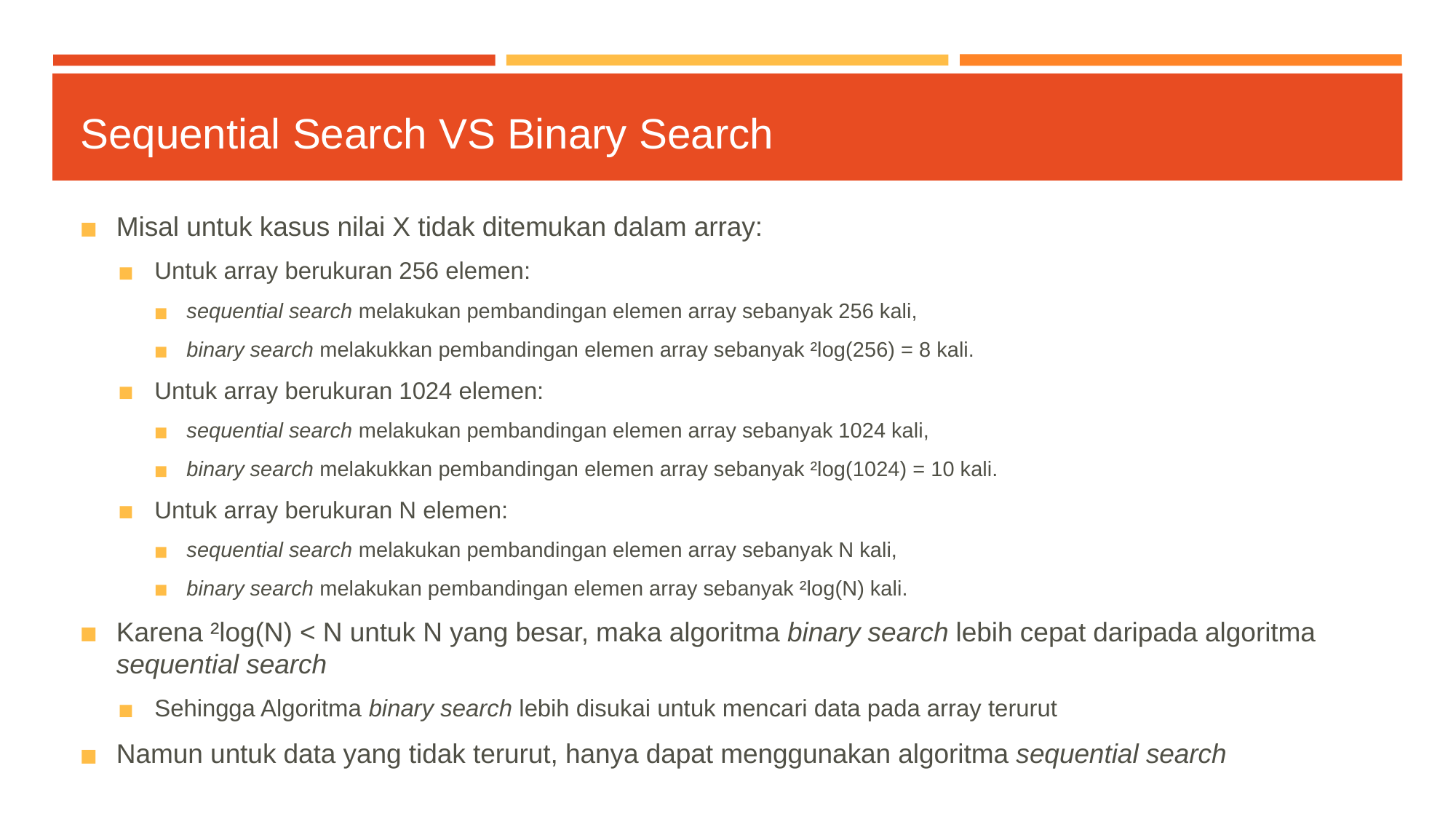

# Sequential Search VS Binary Search
Misal untuk kasus nilai X tidak ditemukan dalam array:
Untuk array berukuran 256 elemen:
sequential search melakukan pembandingan elemen array sebanyak 256 kali,
binary search melakukkan pembandingan elemen array sebanyak ²log(256) = 8 kali.
Untuk array berukuran 1024 elemen:
sequential search melakukan pembandingan elemen array sebanyak 1024 kali,
binary search melakukkan pembandingan elemen array sebanyak ²log(1024) = 10 kali.
Untuk array berukuran N elemen:
sequential search melakukan pembandingan elemen array sebanyak N kali,
binary search melakukan pembandingan elemen array sebanyak ²log(N) kali.
Karena ²log(N) < N untuk N yang besar, maka algoritma binary search lebih cepat daripada algoritma sequential search
Sehingga Algoritma binary search lebih disukai untuk mencari data pada array terurut
Namun untuk data yang tidak terurut, hanya dapat menggunakan algoritma sequential search